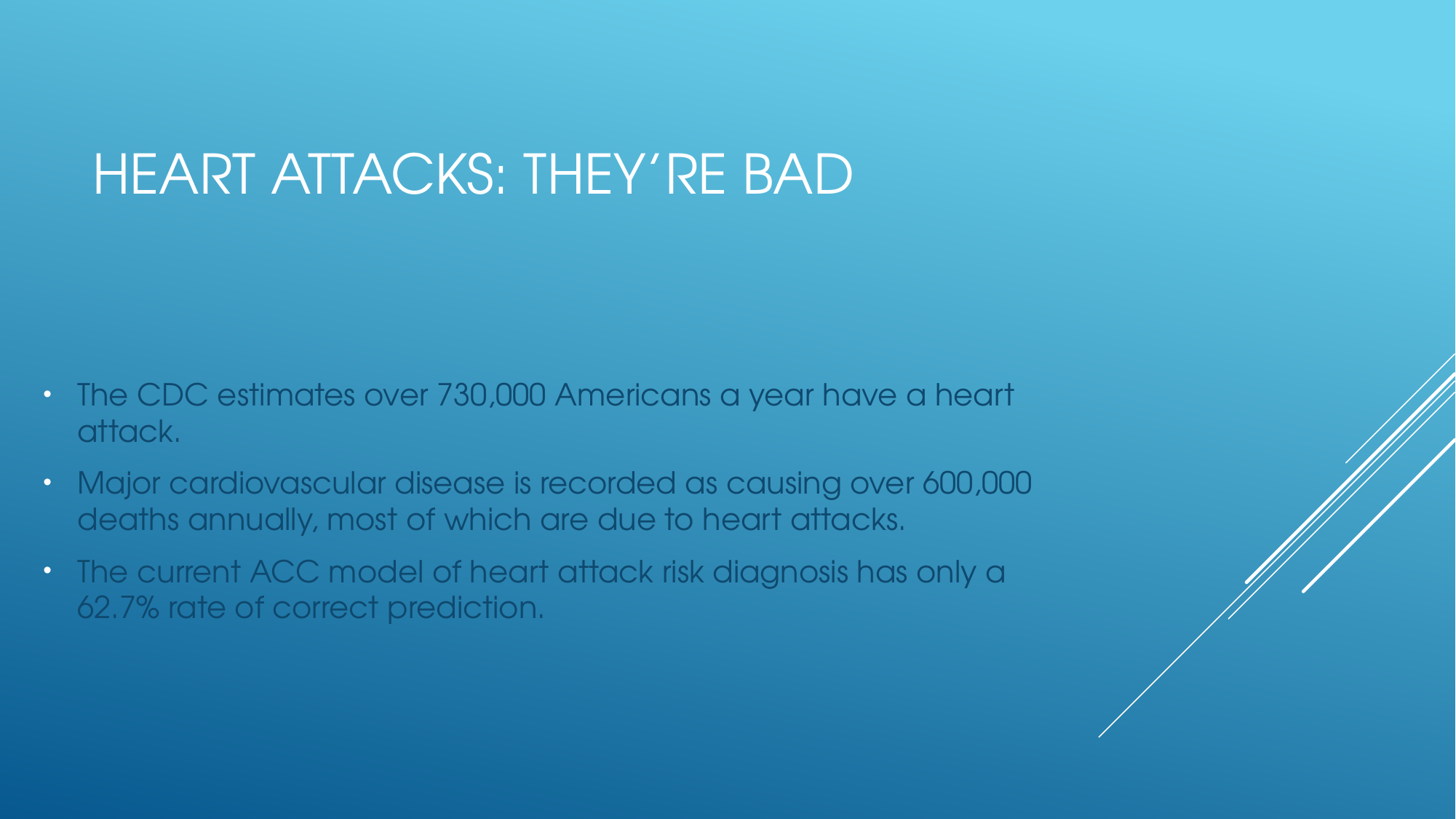

# Heart attacks: they’re bad
The CDC estimates over 730,000 Americans a year have a heart attack.
Major cardiovascular disease is recorded as causing over 600,000 deaths annually, most of which are due to heart attacks.
The current ACC model of heart attack risk diagnosis has only a 62.7% rate of correct prediction.